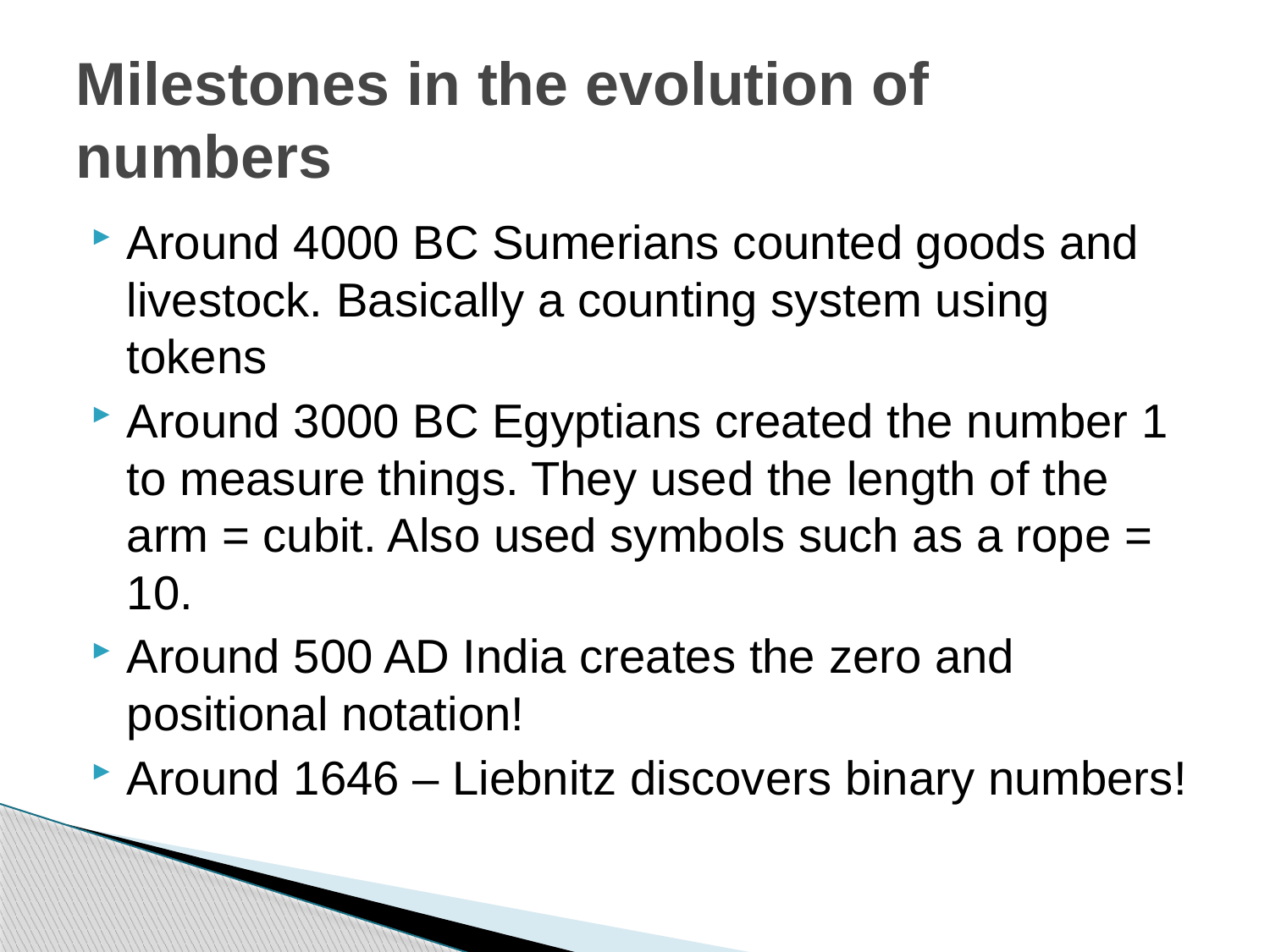

# Milestones in the evolution of numbers
Around 4000 BC Sumerians counted goods and livestock. Basically a counting system using tokens
Around 3000 BC Egyptians created the number 1 to measure things. They used the length of the arm = cubit. Also used symbols such as a rope = 10.
Around 500 AD India creates the zero and positional notation!
Around 1646 – Liebnitz discovers binary numbers!